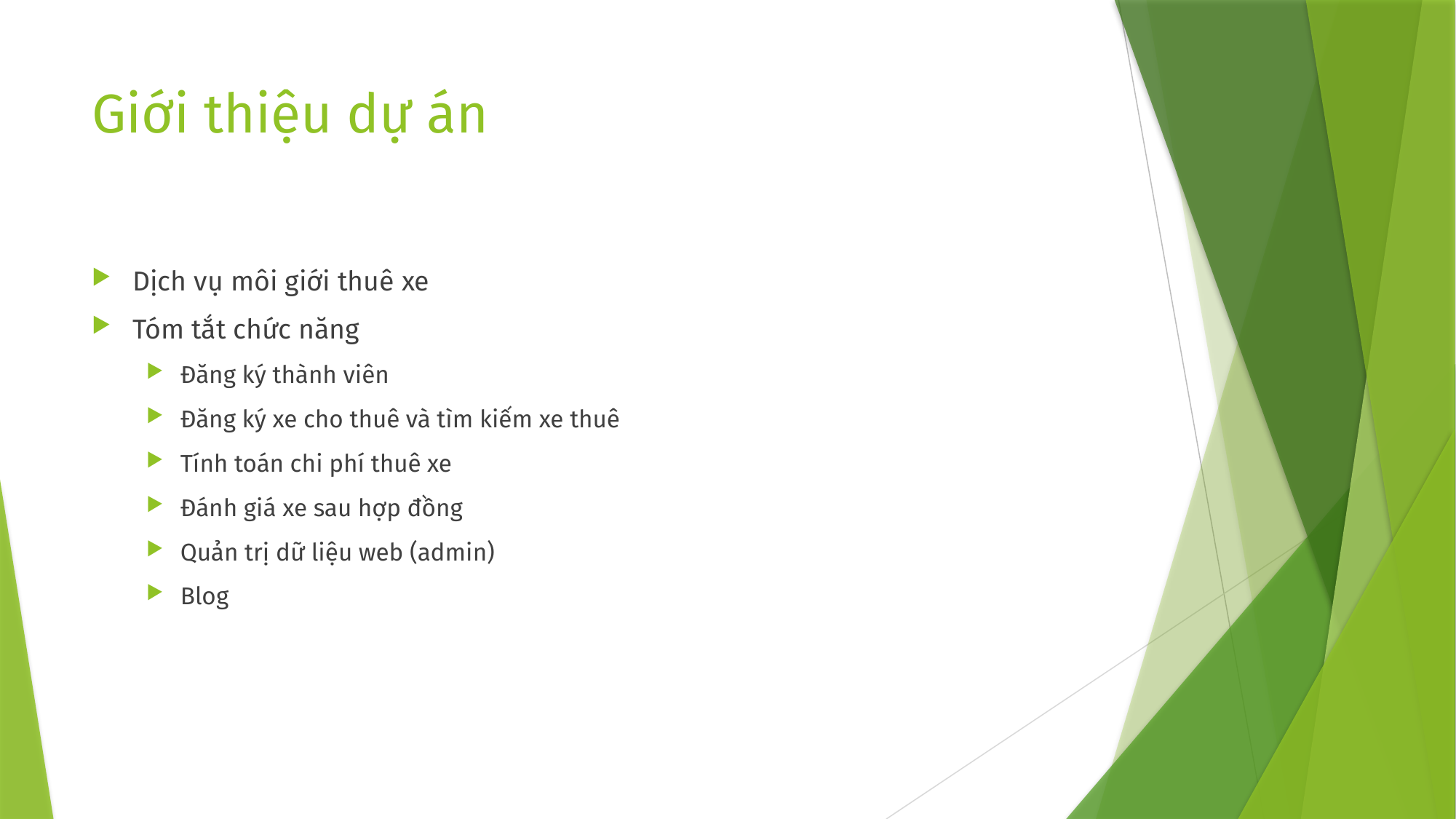

# Giới thiệu dự án
Dịch vụ môi giới thuê xe
Tóm tắt chức năng
Đăng ký thành viên
Đăng ký xe cho thuê và tìm kiếm xe thuê
Tính toán chi phí thuê xe
Đánh giá xe sau hợp đồng
Quản trị dữ liệu web (admin)
Blog